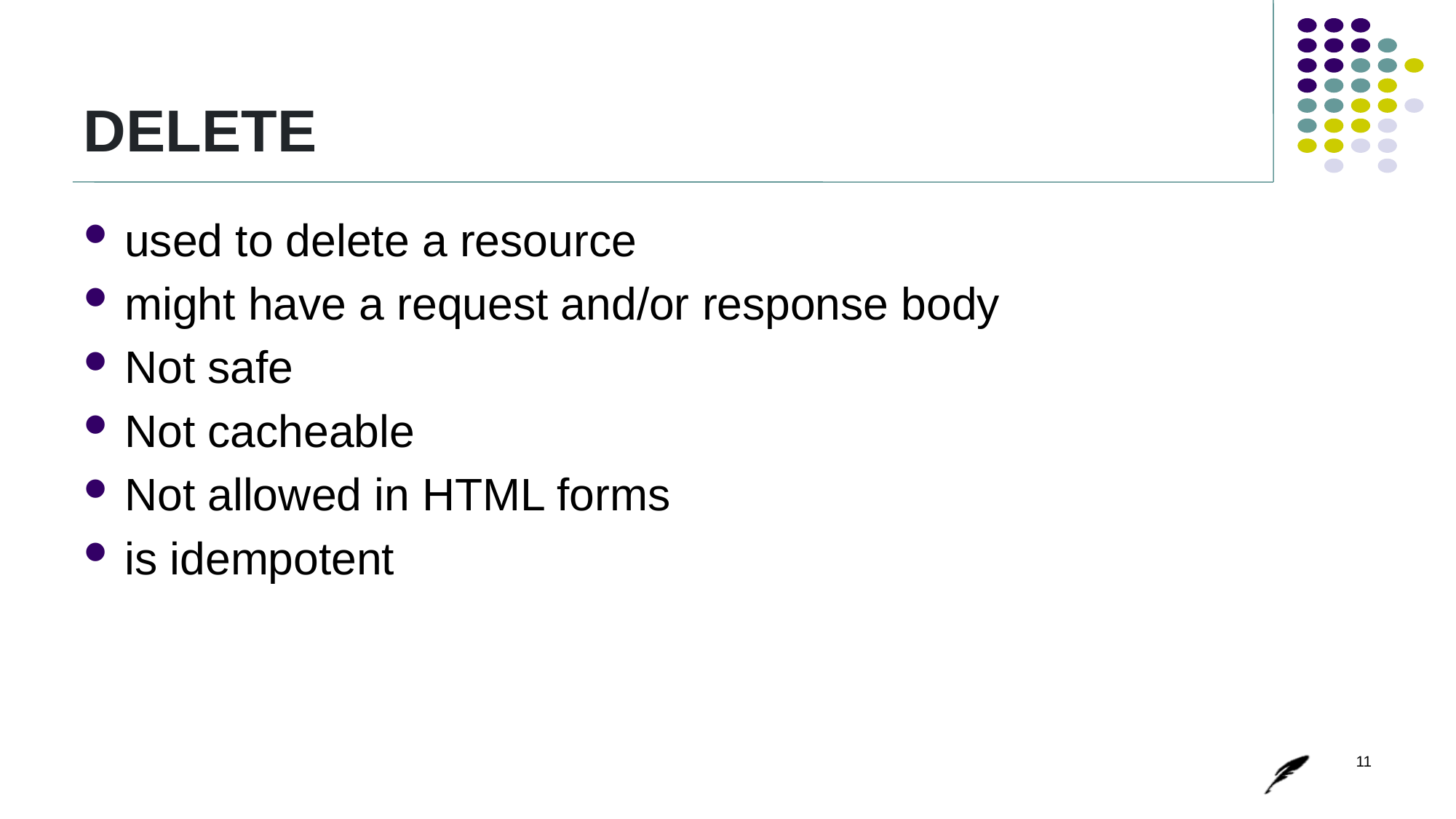

# DELETE
used to delete a resource
might have a request and/or response body
Not safe
Not cacheable
Not allowed in HTML forms
is idempotent
11